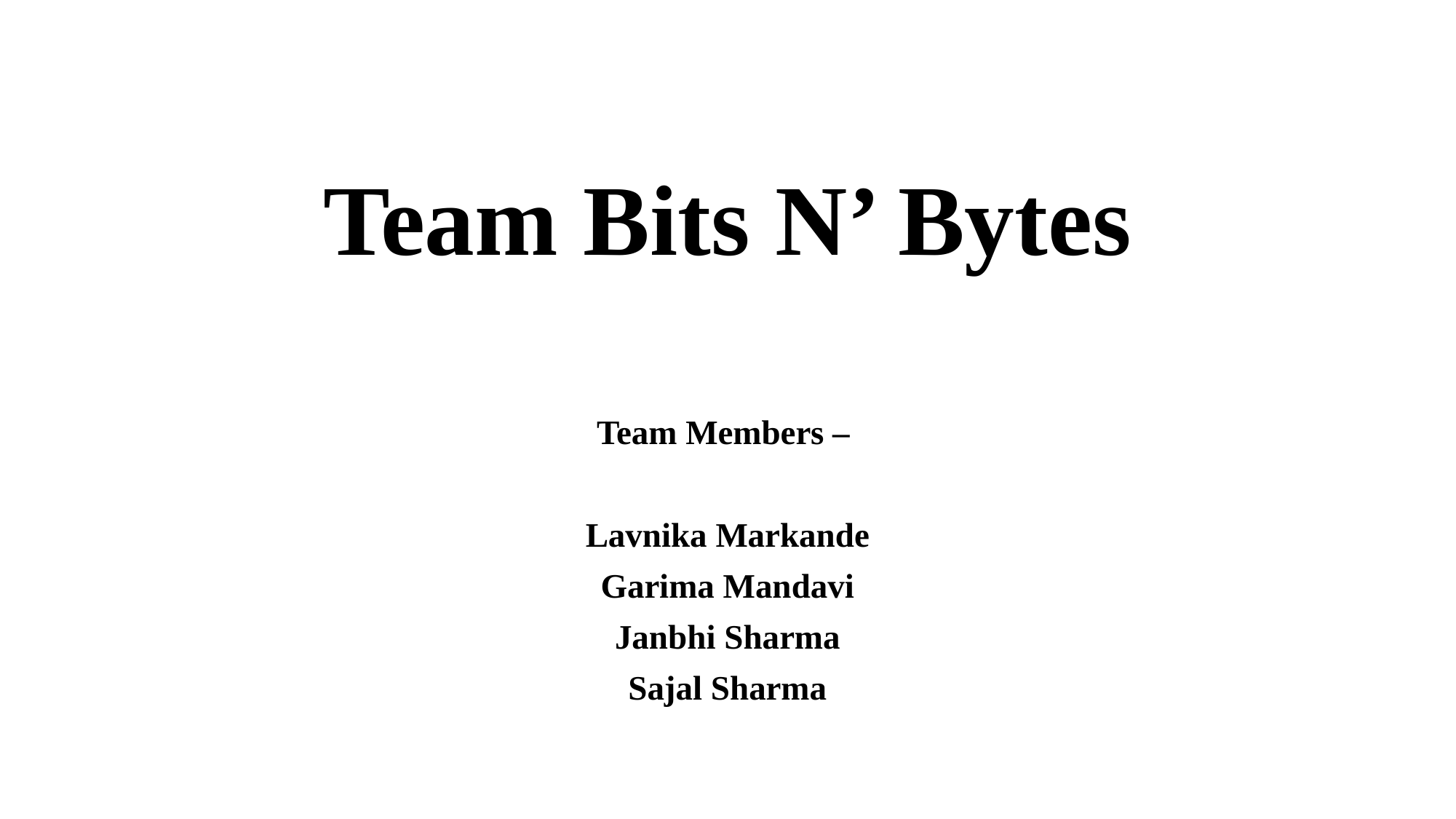

# Team Bits N’ Bytes
Team Members –

Lavnika Markande
Garima Mandavi
Janbhi Sharma
Sajal Sharma